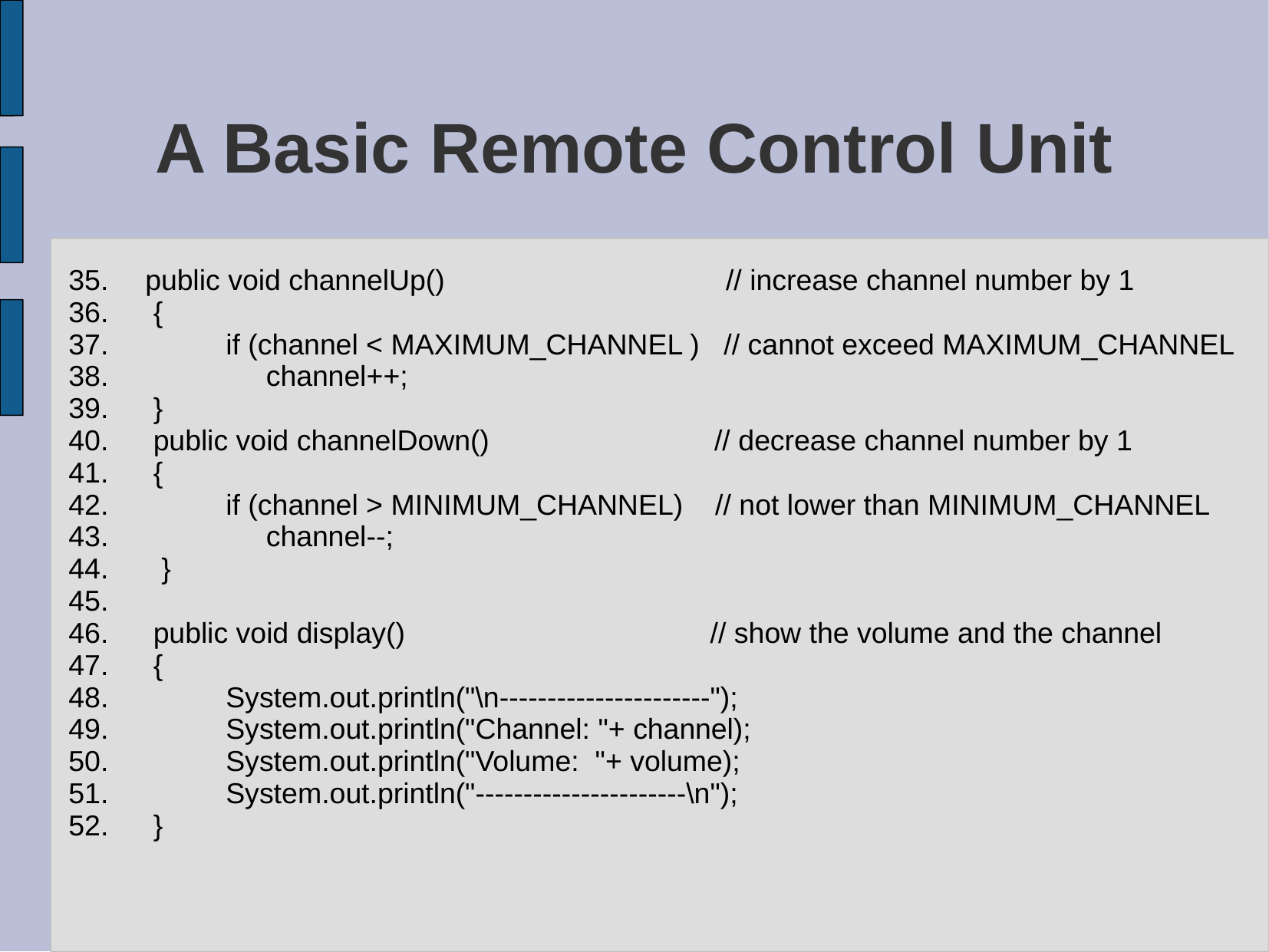

# A Basic Remote Control Unit
public void channelUp()                                   // increase channel number by 1
 {
          if (channel < MAXIMUM_CHANNEL )   // cannot exceed MAXIMUM_CHANNEL
               channel++;
 }
 public void channelDown()                            // decrease channel number by 1
 {
          if (channel > MINIMUM_CHANNEL)    // not lower than MINIMUM_CHANNEL
               channel--;
  }

 public void display()                                      // show the volume and the channel
 {
          System.out.println("\n----------------------");
          System.out.println("Channel: "+ channel);
          System.out.println("Volume:  "+ volume);
          System.out.println("----------------------\n");
 }